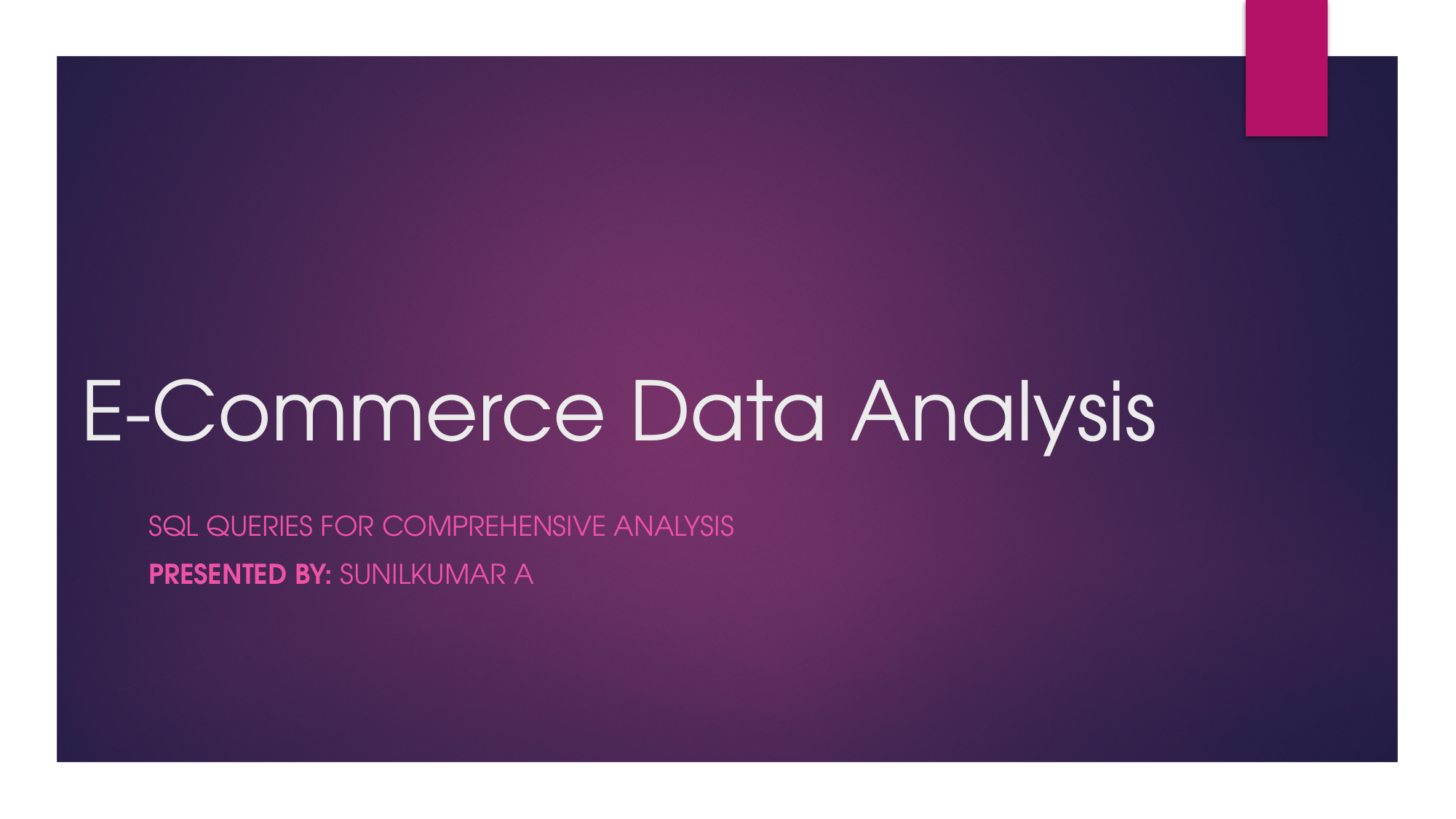

# E-Commerce Data Analysis
SQL Queries for Comprehensive Analysis
Presented by: SUNILKUMAR A